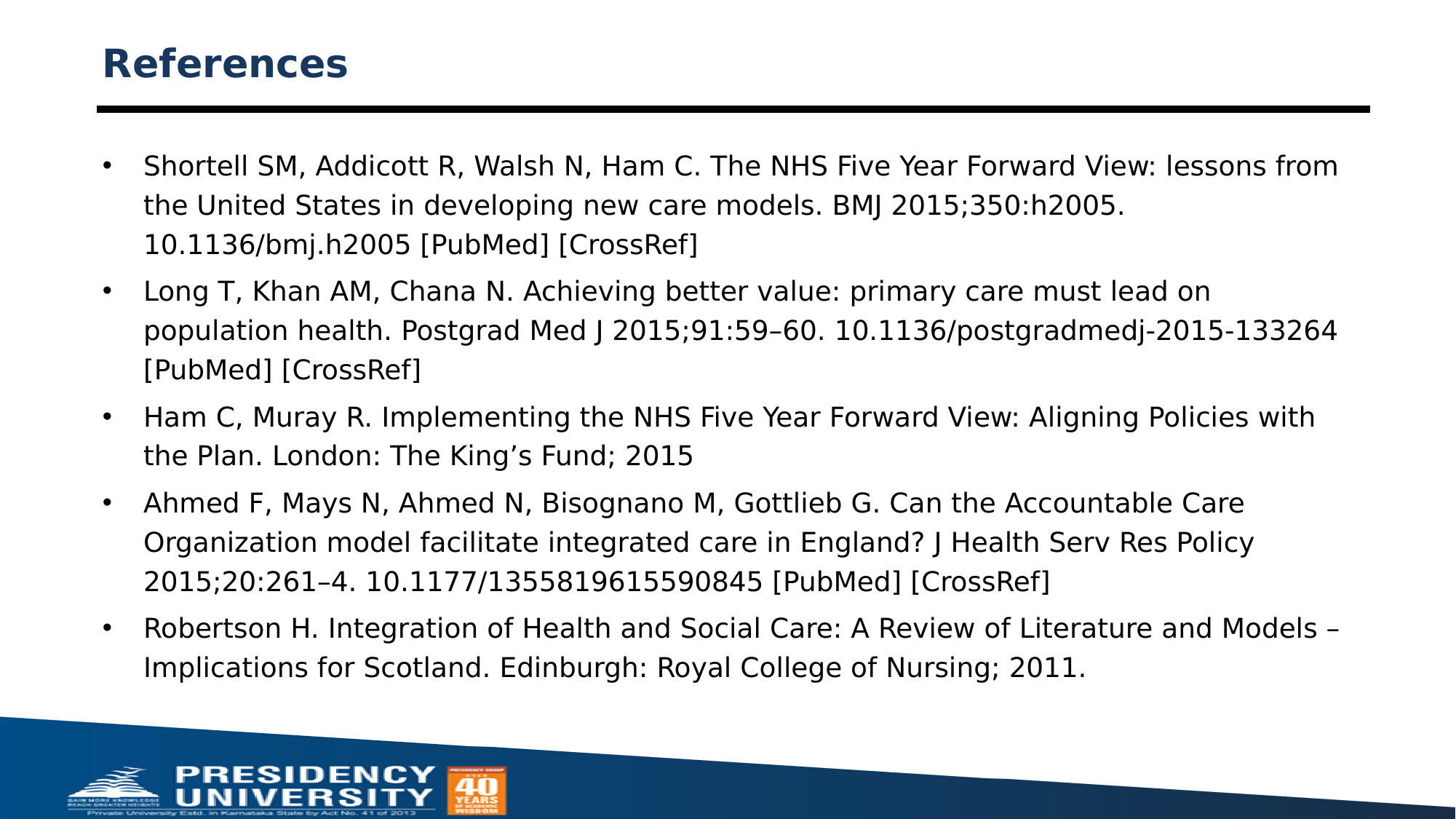

# References
Shortell SM, Addicott R, Walsh N, Ham C. The NHS Five Year Forward View: lessons from the United States in developing new care models. BMJ 2015;350:h2005. 10.1136/bmj.h2005 [PubMed] [CrossRef]
Long T, Khan AM, Chana N. Achieving better value: primary care must lead on population health. Postgrad Med J 2015;91:59–60. 10.1136/postgradmedj-2015-133264 [PubMed] [CrossRef]
Ham C, Muray R. Implementing the NHS Five Year Forward View: Aligning Policies with the Plan. London: The King’s Fund; 2015
Ahmed F, Mays N, Ahmed N, Bisognano M, Gottlieb G. Can the Accountable Care Organization model facilitate integrated care in England? J Health Serv Res Policy 2015;20:261–4. 10.1177/1355819615590845 [PubMed] [CrossRef]
Robertson H. Integration of Health and Social Care: A Review of Literature and Models – Implications for Scotland. Edinburgh: Royal College of Nursing; 2011.